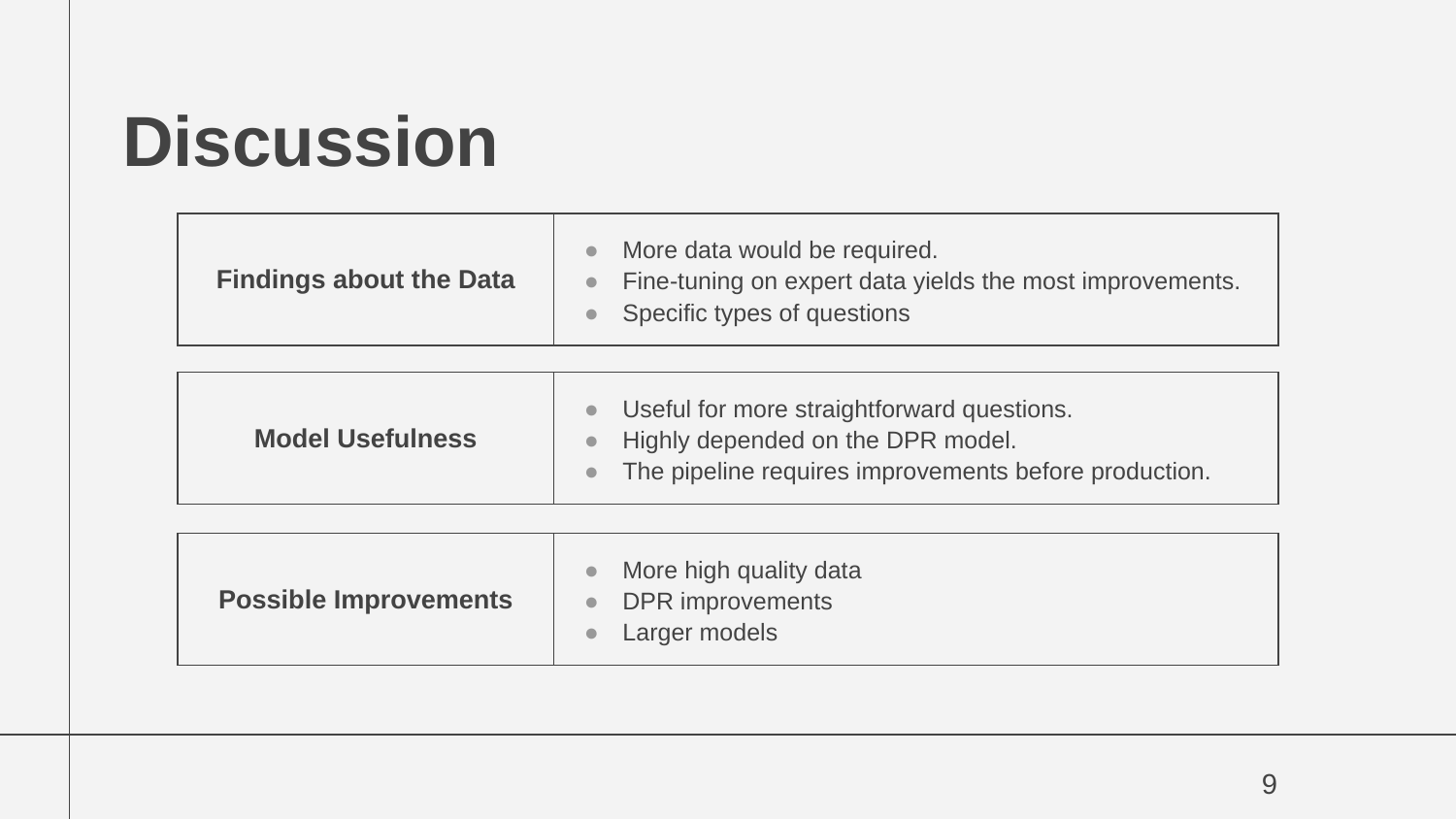

# Discussion
| Findings about the Data | More data would be required. Fine-tuning on expert data yields the most improvements. Specific types of questions |
| --- | --- |
| Model Usefulness | Useful for more straightforward questions. Highly depended on the DPR model. The pipeline requires improvements before production. |
| --- | --- |
| Possible Improvements | More high quality data DPR improvements Larger models |
| --- | --- |
9